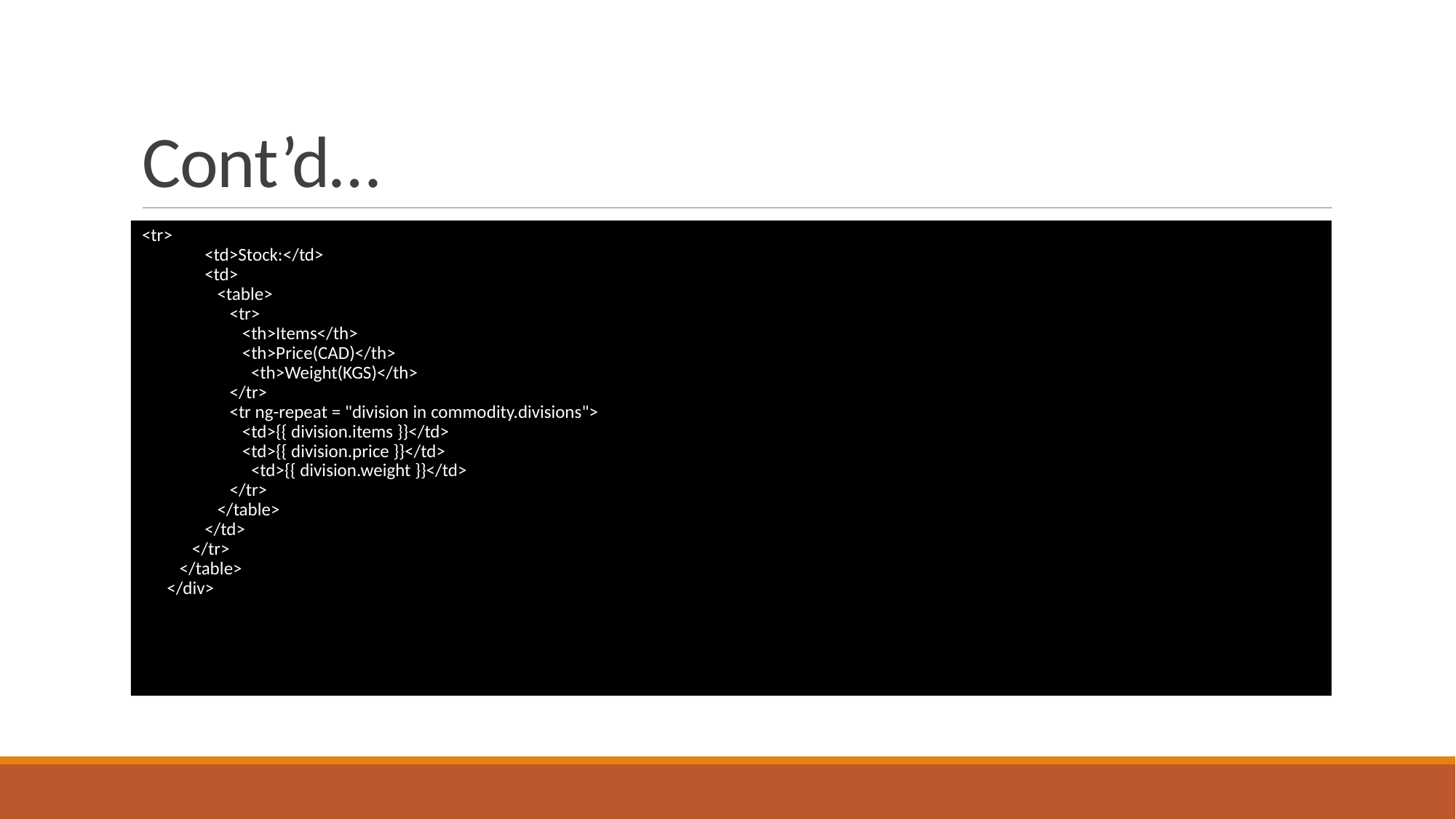

# Cont’d…
<tr>
               <td>Stock:</td>
               <td>
                  <table>
                     <tr>
                        <th>Items</th>
                        <th>Price(CAD)</th>
	<th>Weight(KGS)</th>
                     </tr>
                     <tr ng-repeat = "division in commodity.divisions">
                        <td>{{ division.items }}</td>
                        <td>{{ division.price }}</td>
	<td>{{ division.weight }}</td>
                     </tr>
                  </table>
               </td>
            </tr>
         </table>
      </div>